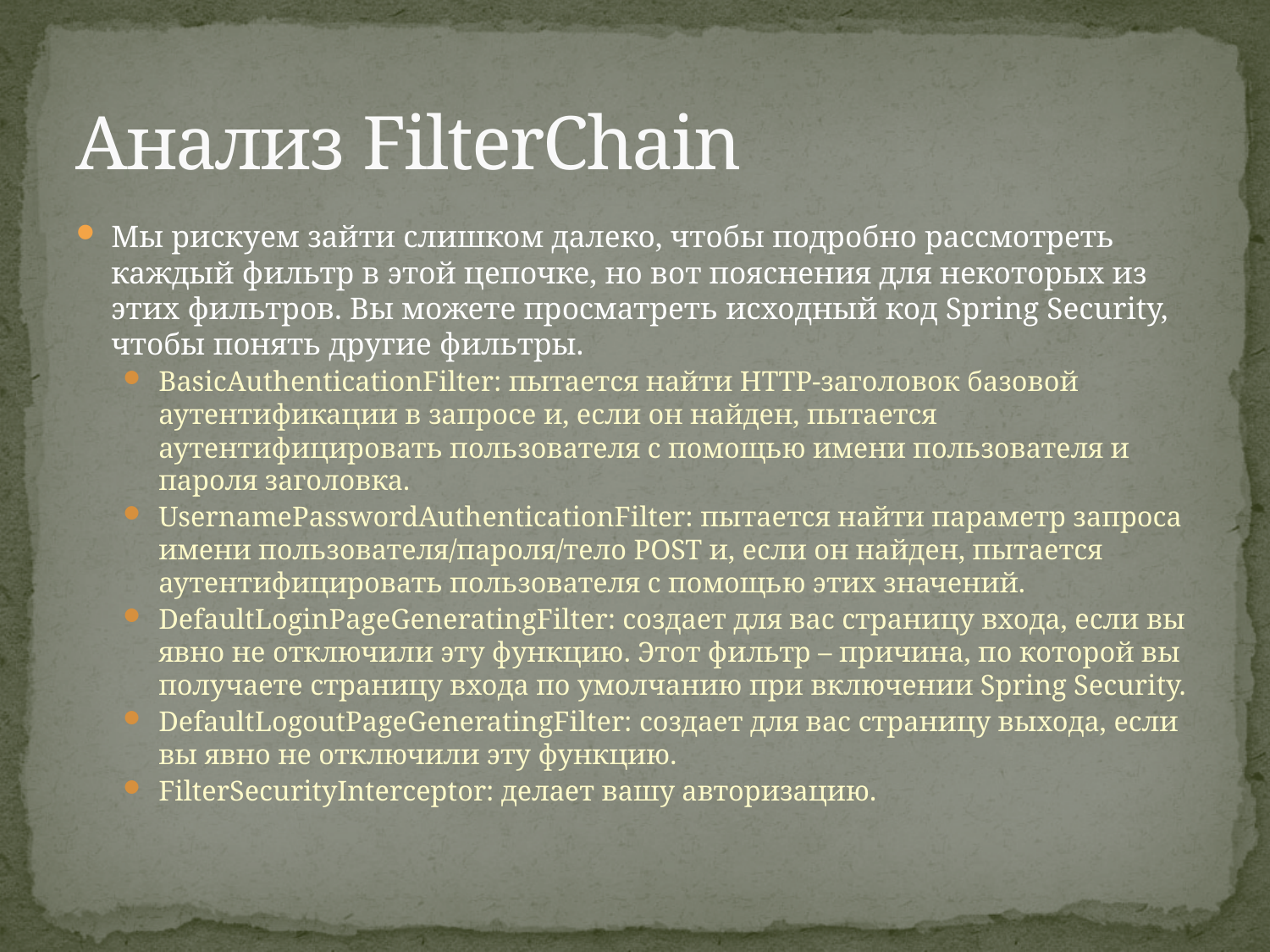

# Анализ FilterChain
Мы рискуем зайти слишком далеко, чтобы подробно рассмотреть каждый фильтр в этой цепочке, но вот пояснения для некоторых из этих фильтров. Вы можете просматреть исходный код Spring Security, чтобы понять другие фильтры.
BasicAuthenticationFilter: пытается найти HTTP-заголовок базовой аутентификации в запросе и, если он найден, пытается аутентифицировать пользователя с помощью имени пользователя и пароля заголовка.
UsernamePasswordAuthenticationFilter: пытается найти параметр запроса имени пользователя/пароля/тело POST и, если он найден, пытается аутентифицировать пользователя с помощью этих значений.
DefaultLoginPageGeneratingFilter: создает для вас страницу входа, если вы явно не отключили эту функцию. Этот фильтр – причина, по которой вы получаете страницу входа по умолчанию при включении Spring Security.
DefaultLogoutPageGeneratingFilter: создает для вас страницу выхода, если вы явно не отключили эту функцию.
FilterSecurityInterceptor: делает вашу авторизацию.